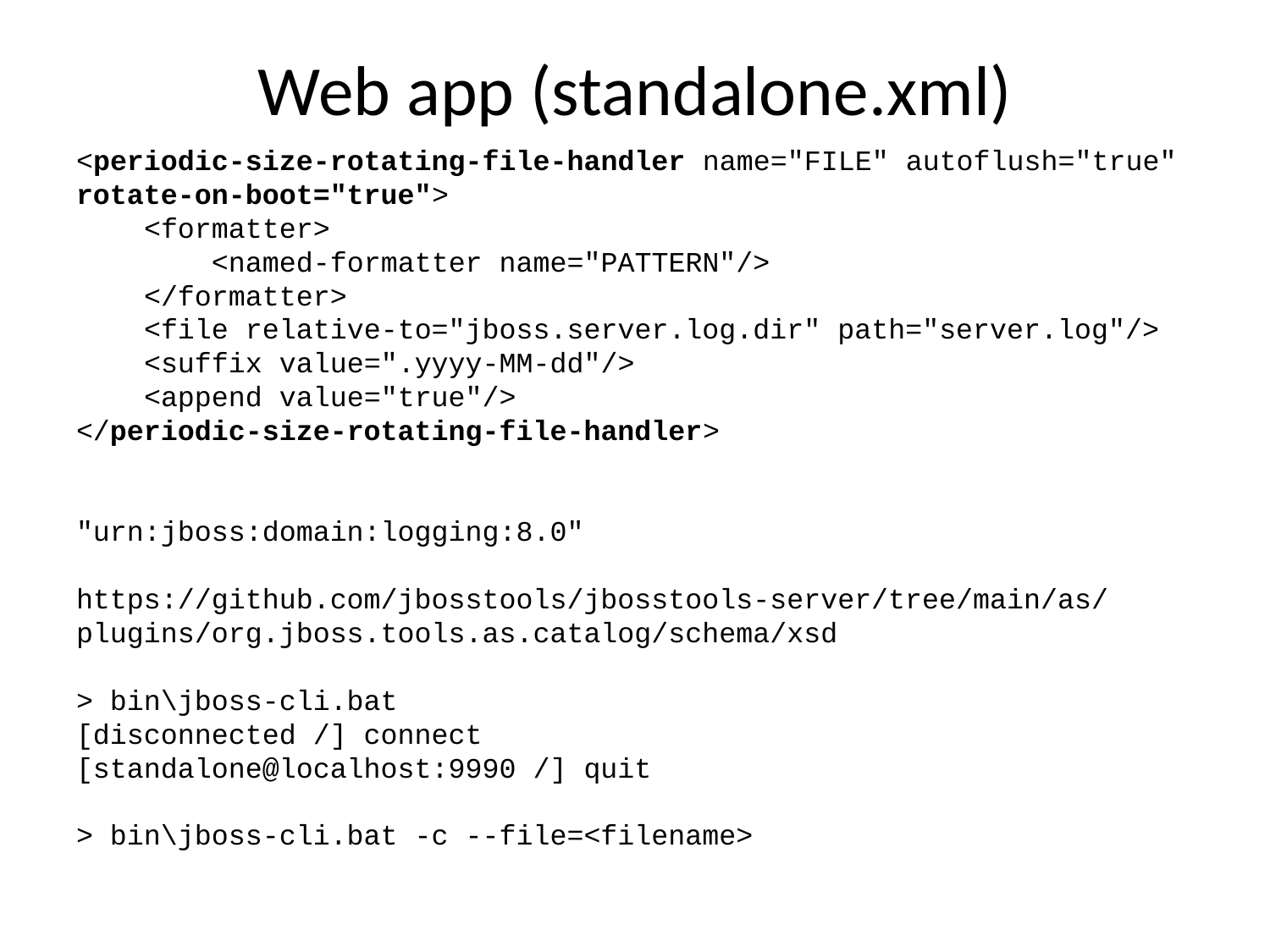

# Web app (standalone.xml)
<periodic-size-rotating-file-handler name="FILE" autoflush="true" rotate-on-boot="true">
    <formatter>
        <named-formatter name="PATTERN"/>
    </formatter>
    <file relative-to="jboss.server.log.dir" path="server.log"/>
    <suffix value=".yyyy-MM-dd"/>
    <append value="true"/>
</periodic-size-rotating-file-handler>

"urn:jboss:domain:logging:8.0"

https://github.com/jbosstools/jbosstools-server/tree/main/as/plugins/org.jboss.tools.as.catalog/schema/xsd

> bin\jboss-cli.bat
[disconnected /] connect
[standalone@localhost:9990 /] quit

> bin\jboss-cli.bat -c --file=<filename>